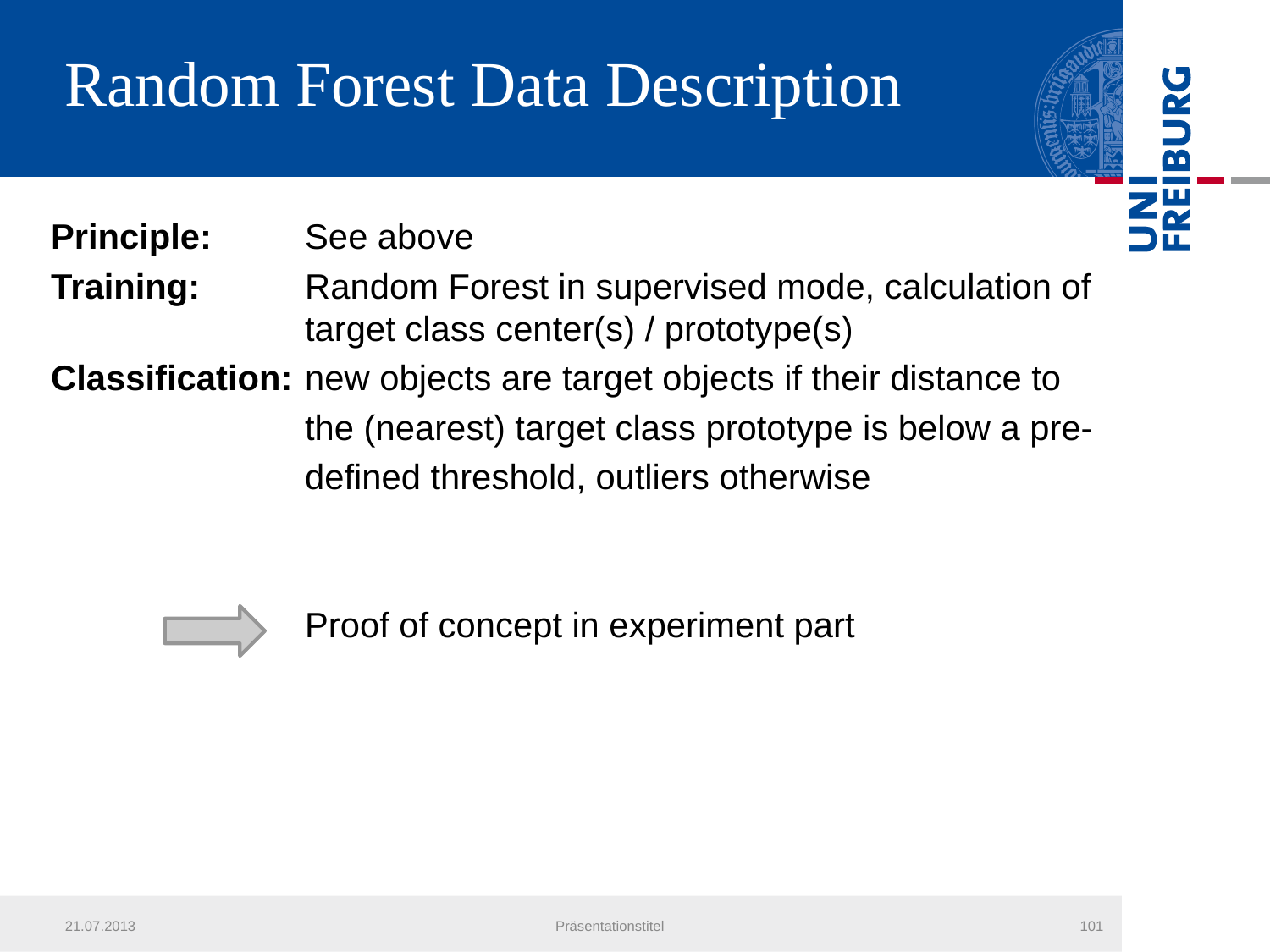

# Random Forest Data Description
Principle:	See above
Training:	Random Forest in supervised mode, calculation of 		target class center(s) / prototype(s)
Classification:	new objects are target objects if their distance to
		the (nearest) target class prototype is below a pre-
 		defined threshold, outliers otherwise

		Proof of concept in experiment part

21.07.2013
Präsentationstitel
101